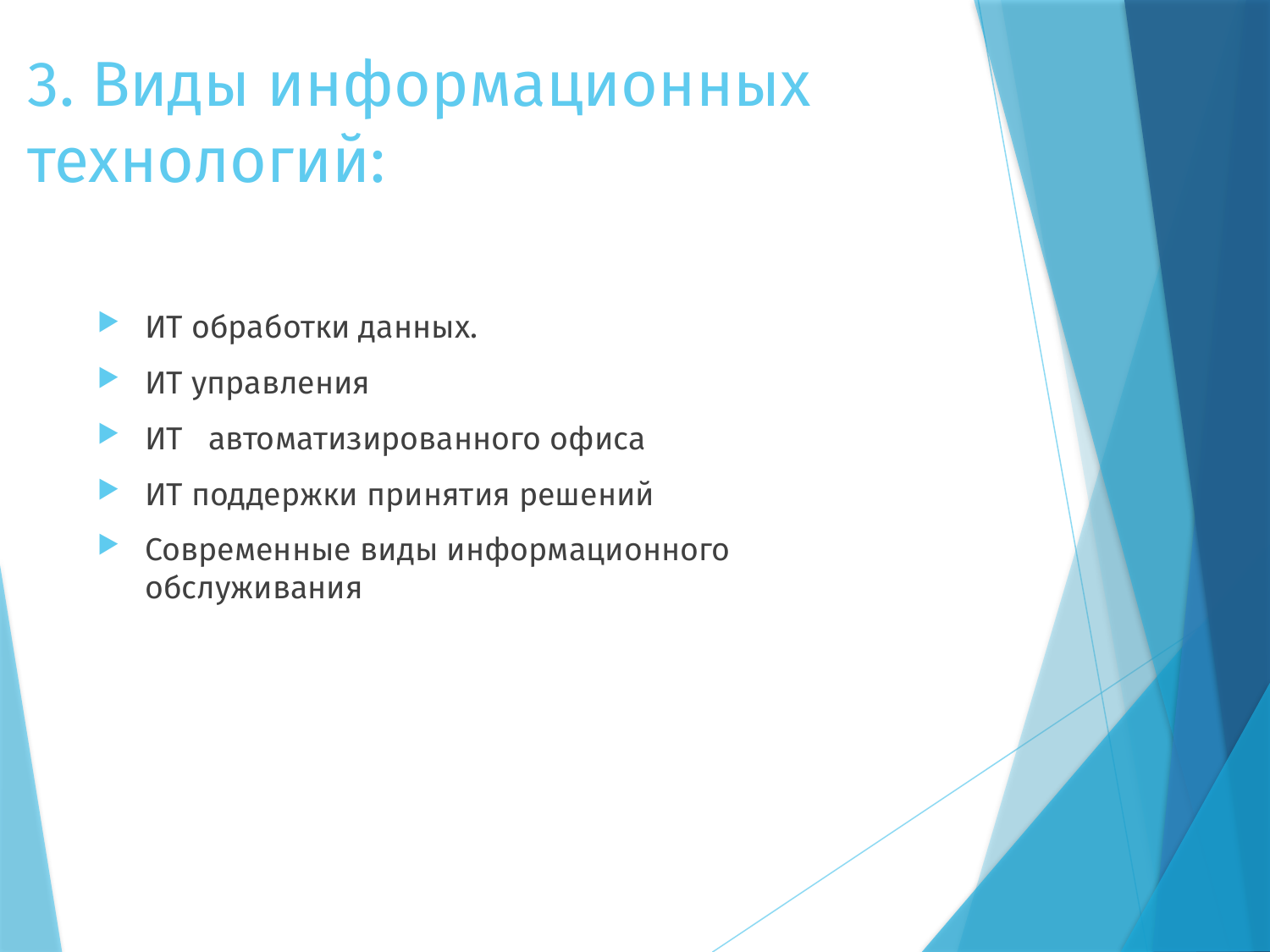

# 3. Виды информационных технологий:
ИТ обработки данных.
ИТ управления
ИТ   автоматизированного офиса
ИТ поддержки принятия решений
Современные виды информационного обслуживания